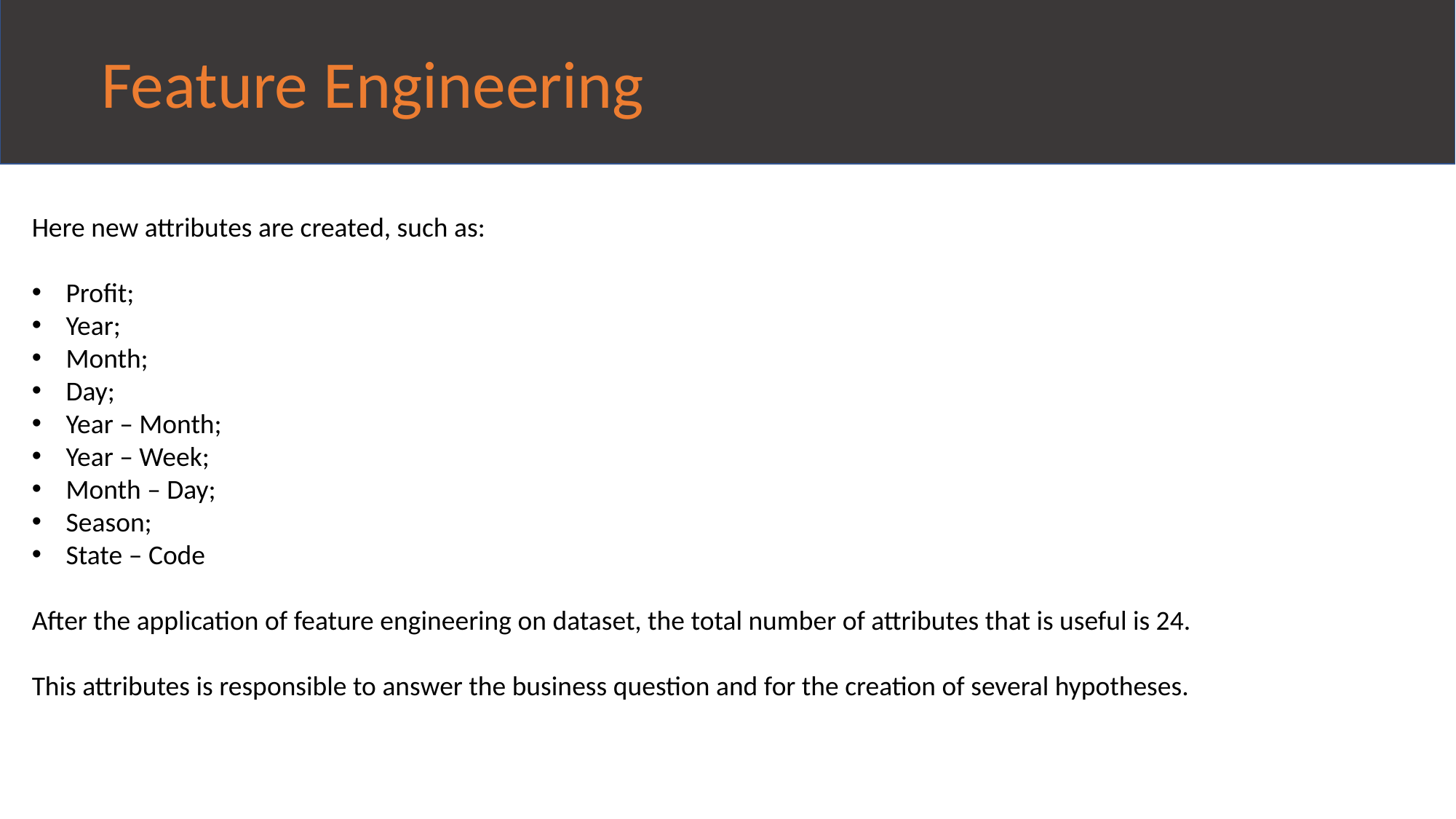

Feature Engineering
Here new attributes are created, such as:

Profit;
Year;
Month;
Day;
Year – Month;
Year – Week;
Month – Day;
Season;
State – Code

After the application of feature engineering on dataset, the total number of attributes that is useful is 24.

This attributes is responsible to answer the business question and for the creation of several hypotheses.